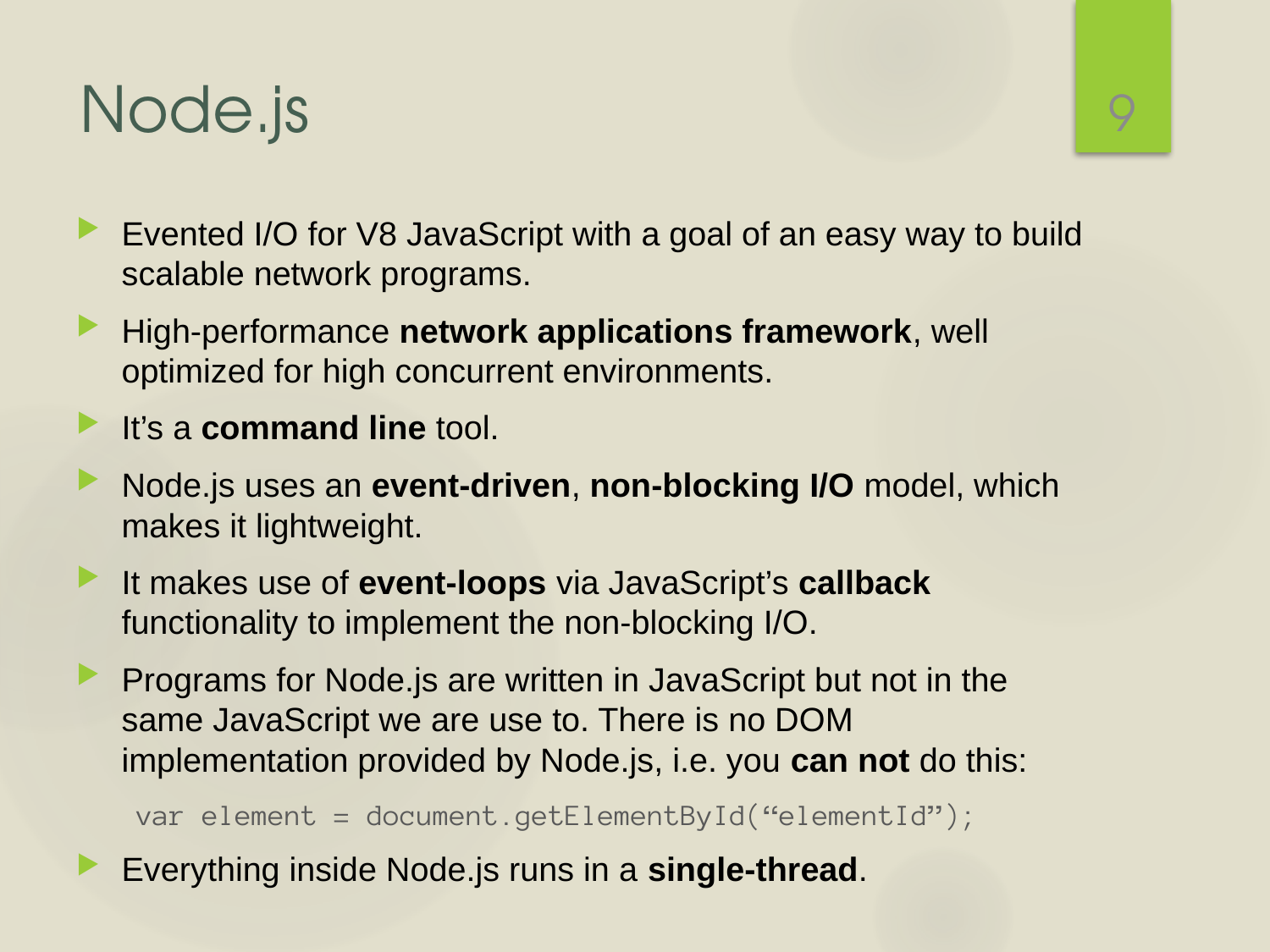

9
# Node.js
Evented I/O for V8 JavaScript with a goal of an easy way to build scalable network programs.
High-performance network applications framework, well optimized for high concurrent environments.
It’s a command line tool.
Node.js uses an event-driven, non-blocking I/O model, which makes it lightweight.
It makes use of event-loops via JavaScript’s callback functionality to implement the non-blocking I/O.
Programs for Node.js are written in JavaScript but not in the same JavaScript we are use to. There is no DOM implementation provided by Node.js, i.e. you can not do this:
var element = document.getElementById(“elementId”);
Everything inside Node.js runs in a single-thread.